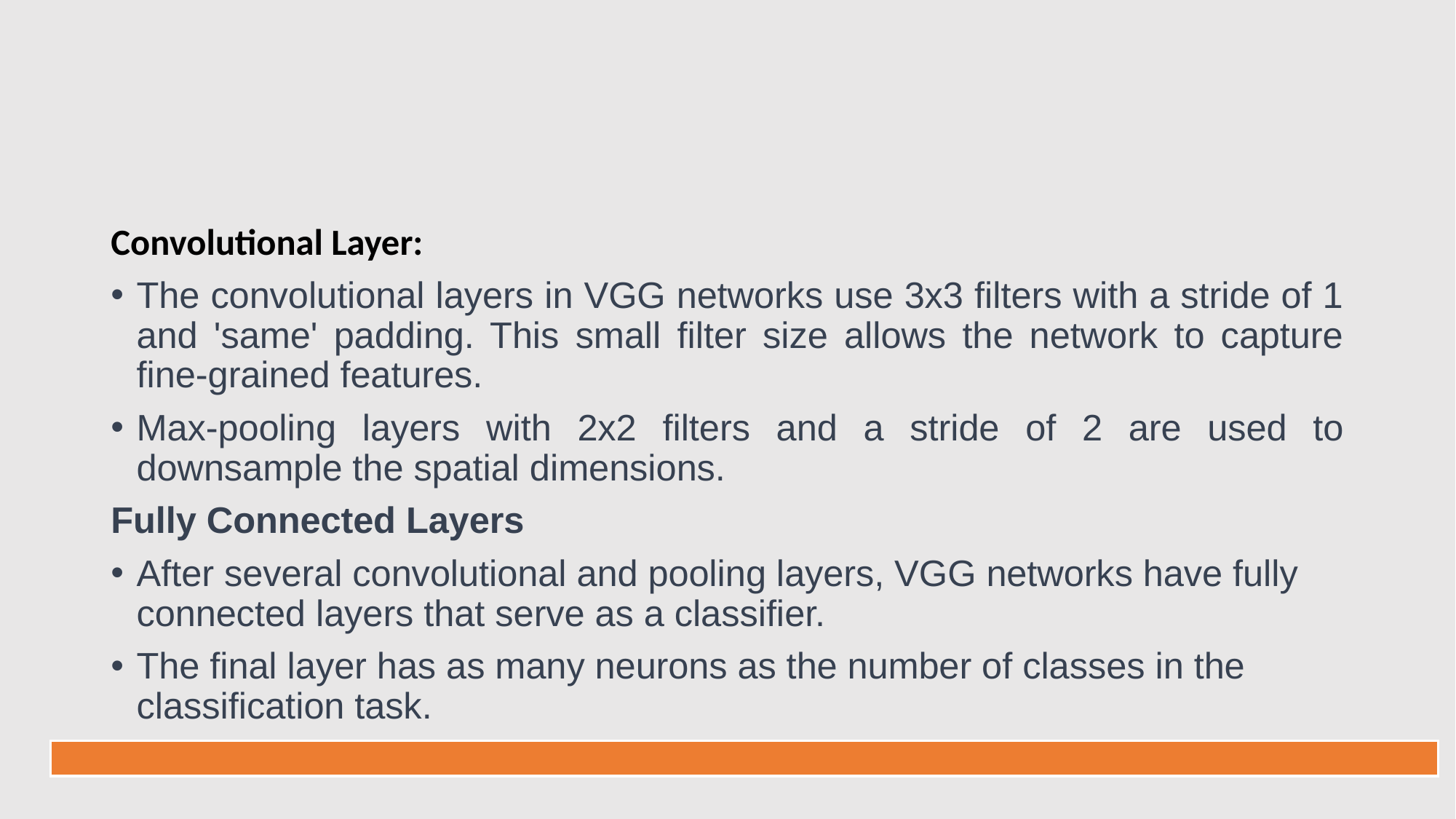

#
Convolutional Layer:
The convolutional layers in VGG networks use 3x3 filters with a stride of 1 and 'same' padding. This small filter size allows the network to capture fine-grained features.
Max-pooling layers with 2x2 filters and a stride of 2 are used to downsample the spatial dimensions.
Fully Connected Layers
After several convolutional and pooling layers, VGG networks have fully connected layers that serve as a classifier.
The final layer has as many neurons as the number of classes in the classification task.